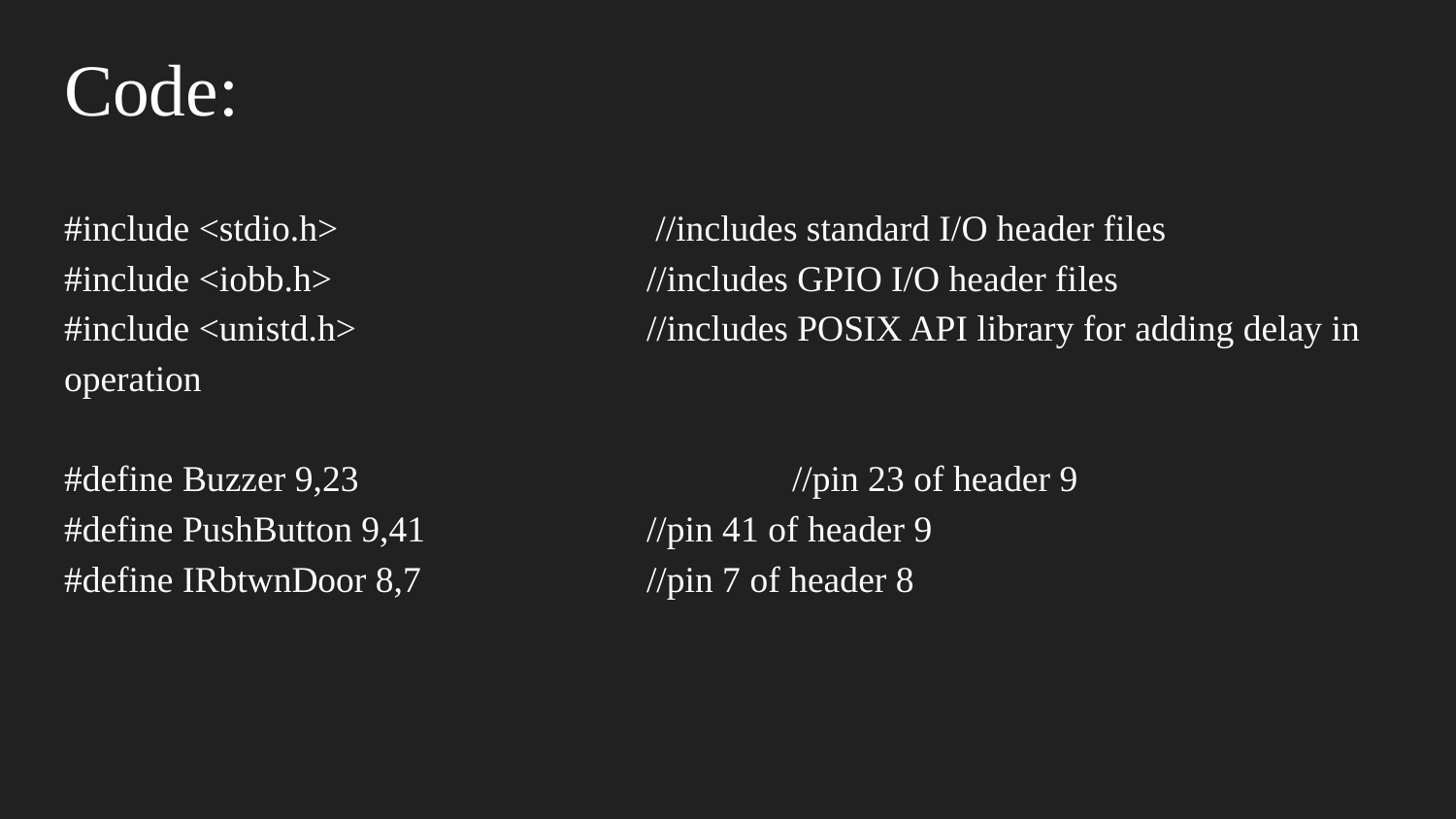

# Code:
#include <stdio.h>  		 //includes standard I/O header files
#include <iobb.h>     		//includes GPIO I/O header files
#include <unistd.h>  		//includes POSIX API library for adding delay in operation

#define Buzzer 9,23     			//pin 23 of header 9
#define PushButton 9,41   		//pin 41 of header 9
#define IRbtwnDoor 8,7    		//pin 7 of header 8